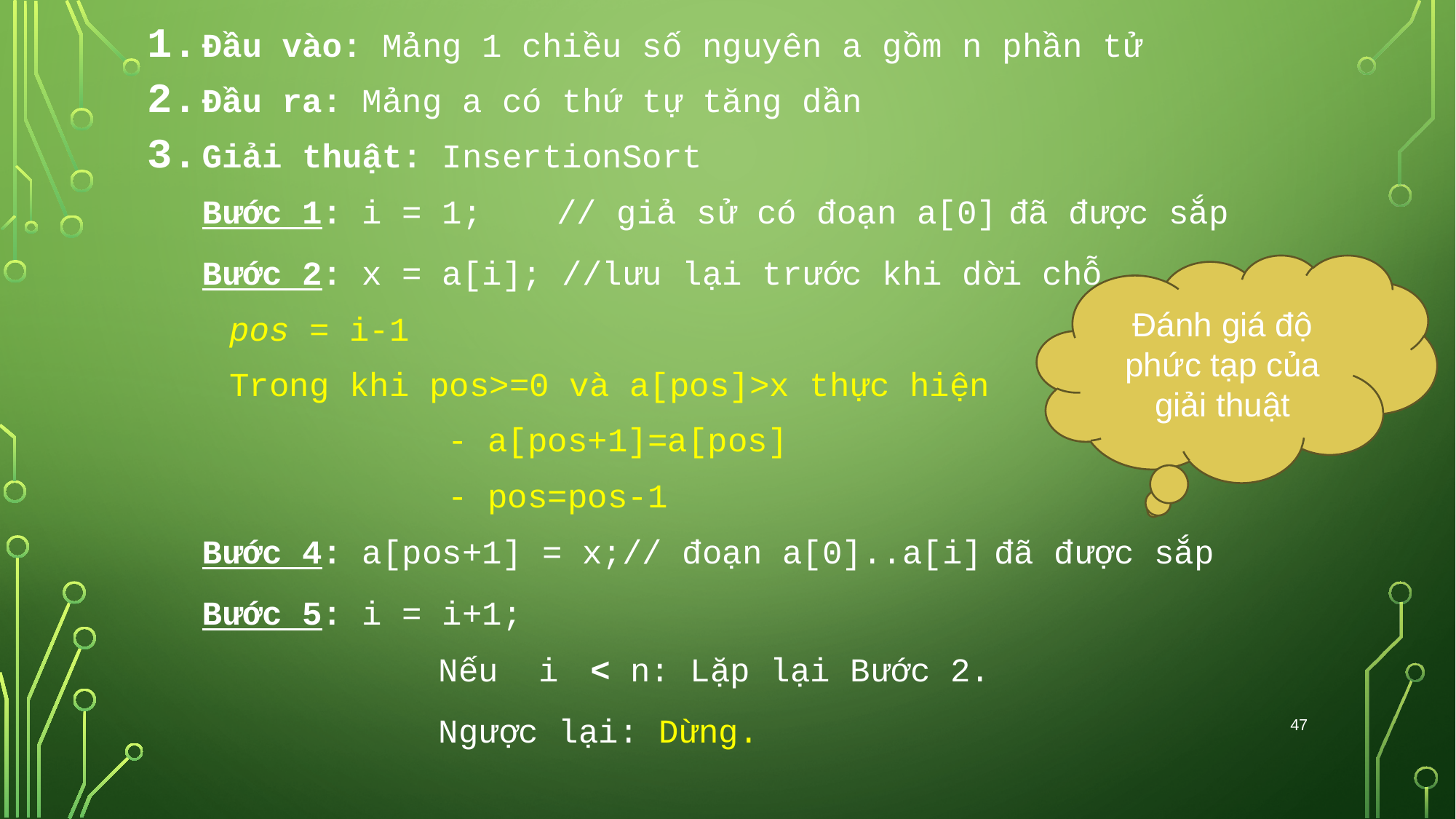

Đầu vào: Mảng 1 chiều số nguyên a gồm n phần tử
Đầu ra: Mảng a có thứ tự tăng dần
Giải thuật: InsertionSort
Bước 1: i = 1;	// giả sử có đoạn a[0] đã được sắp
Bước 2: x = a[i]; //lưu lại trước khi dời chỗ
	pos = i-1
	Trong khi pos>=0 và a[pos]>x thực hiện
			- a[pos+1]=a[pos]
			- pos=pos-1
Bước 4: a[pos+1] = x;// đoạn a[0]..a[i] đã được sắp
Bước 5: i = i+1;
		     Nếu  i  < n: Lặp lại Bước 2.
		     Ngược lại: Dừng.

Đánh giá độ phức tạp của giải thuật
47